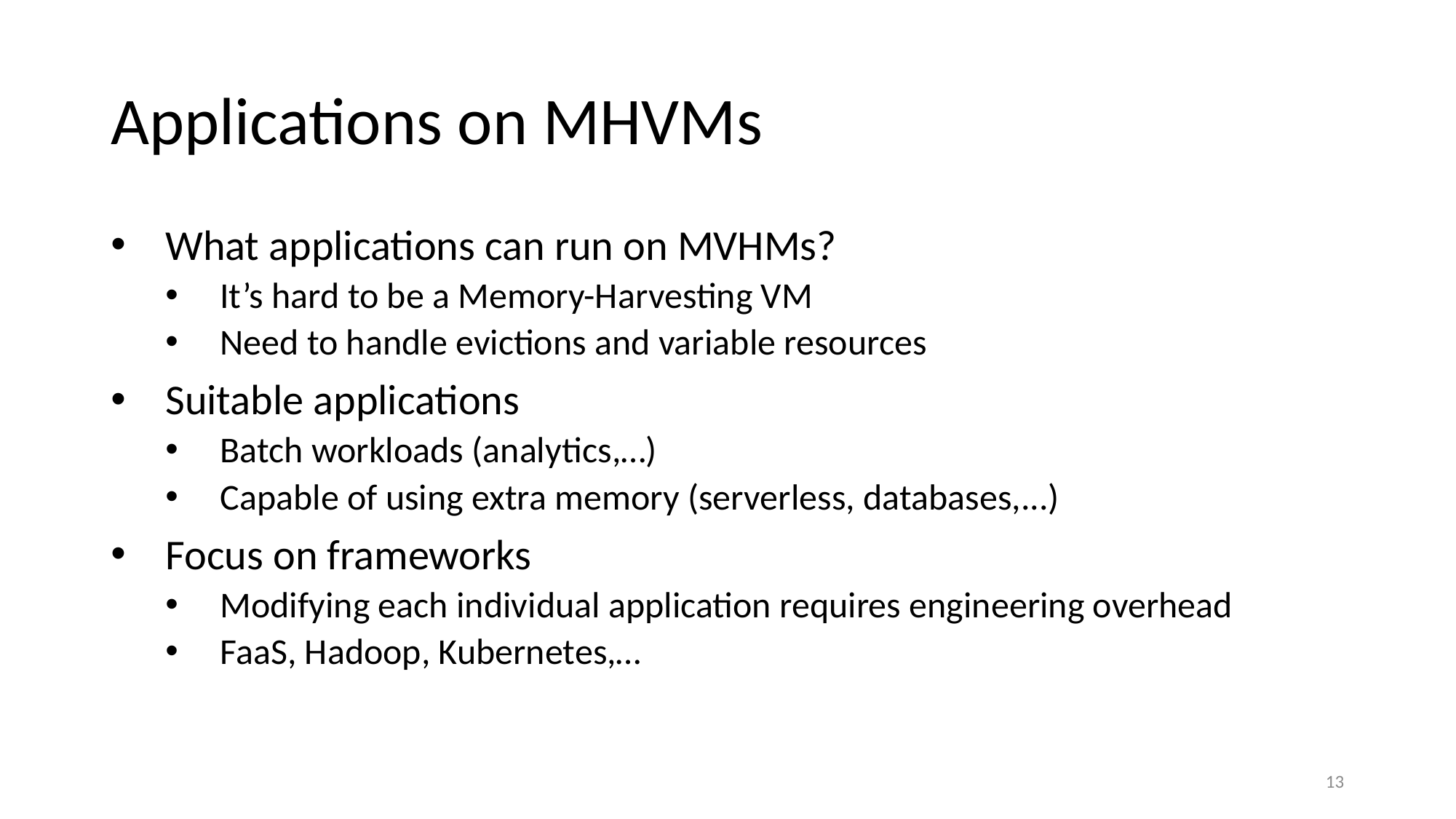

# Applications on MHVMs
What applications can run on MVHMs?
It’s hard to be a Memory-Harvesting VM
Need to handle evictions and variable resources
Suitable applications
Batch workloads (analytics,…)
Capable of using extra memory (serverless, databases,...)
Focus on frameworks
Modifying each individual application requires engineering overhead
FaaS, Hadoop, Kubernetes,…
13